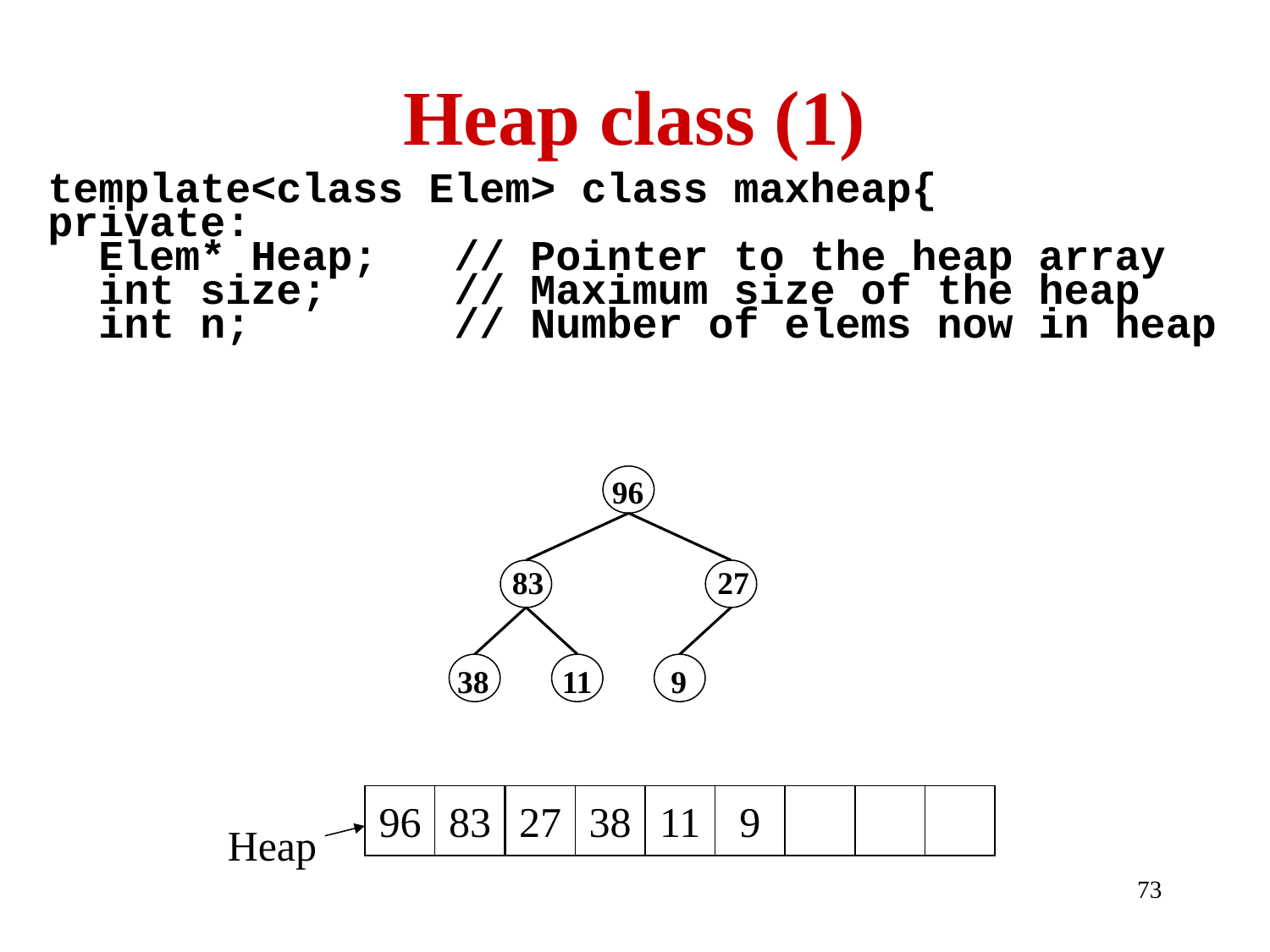

Heap class (1)
template<class Elem> class maxheap{
private:
  Elem* Heap;   // Pointer to the heap array
  int size;     // Maximum size of the heap
  int n;        // Number of elems now in heap

96
83
27
38
11
 9
96
83
27
38
11
9

Heap

73